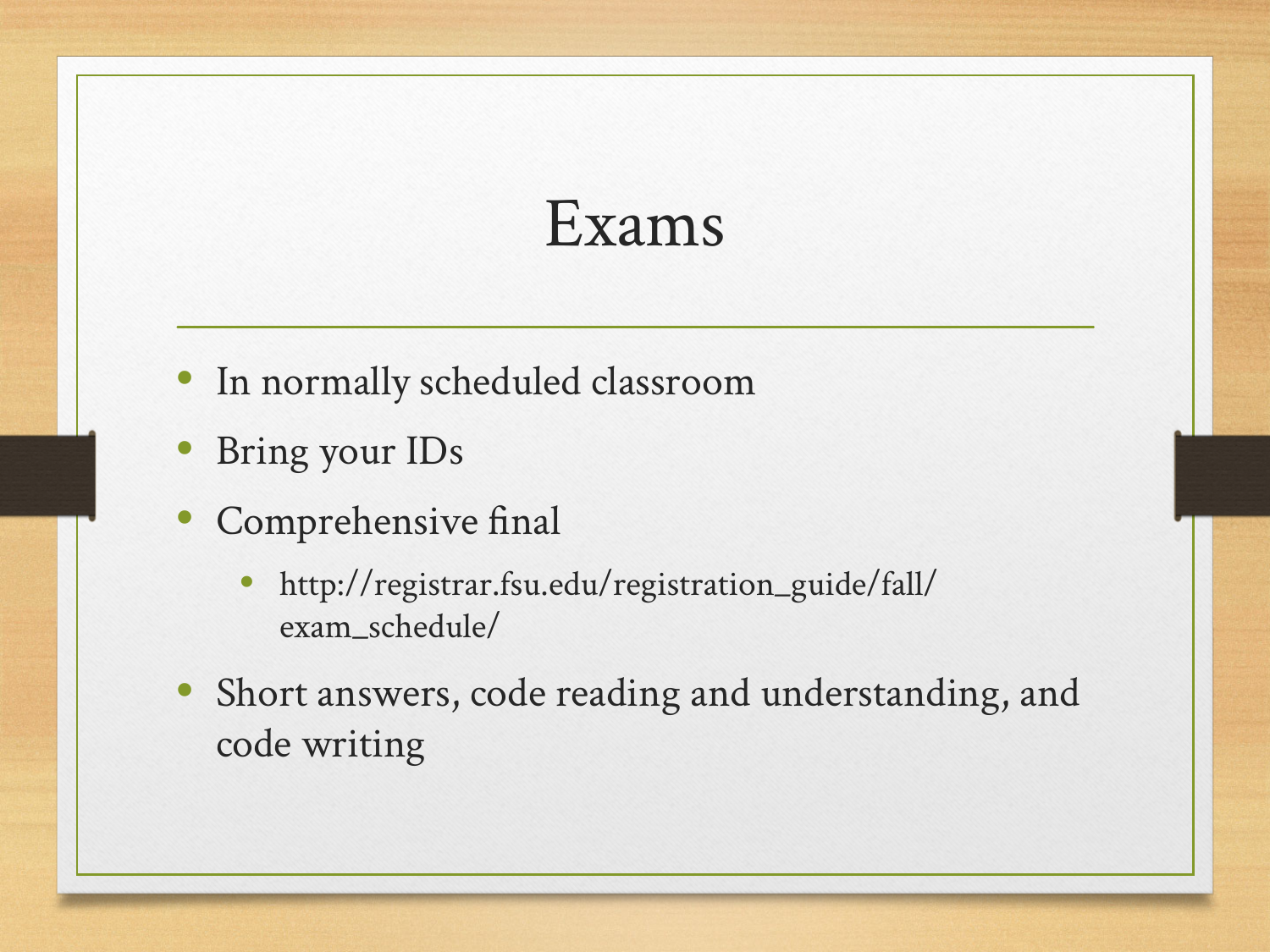

# Exams
In normally scheduled classroom
Bring your IDs
Comprehensive final
http://registrar.fsu.edu/registration_guide/fall/exam_schedule/
Short answers, code reading and understanding, and code writing